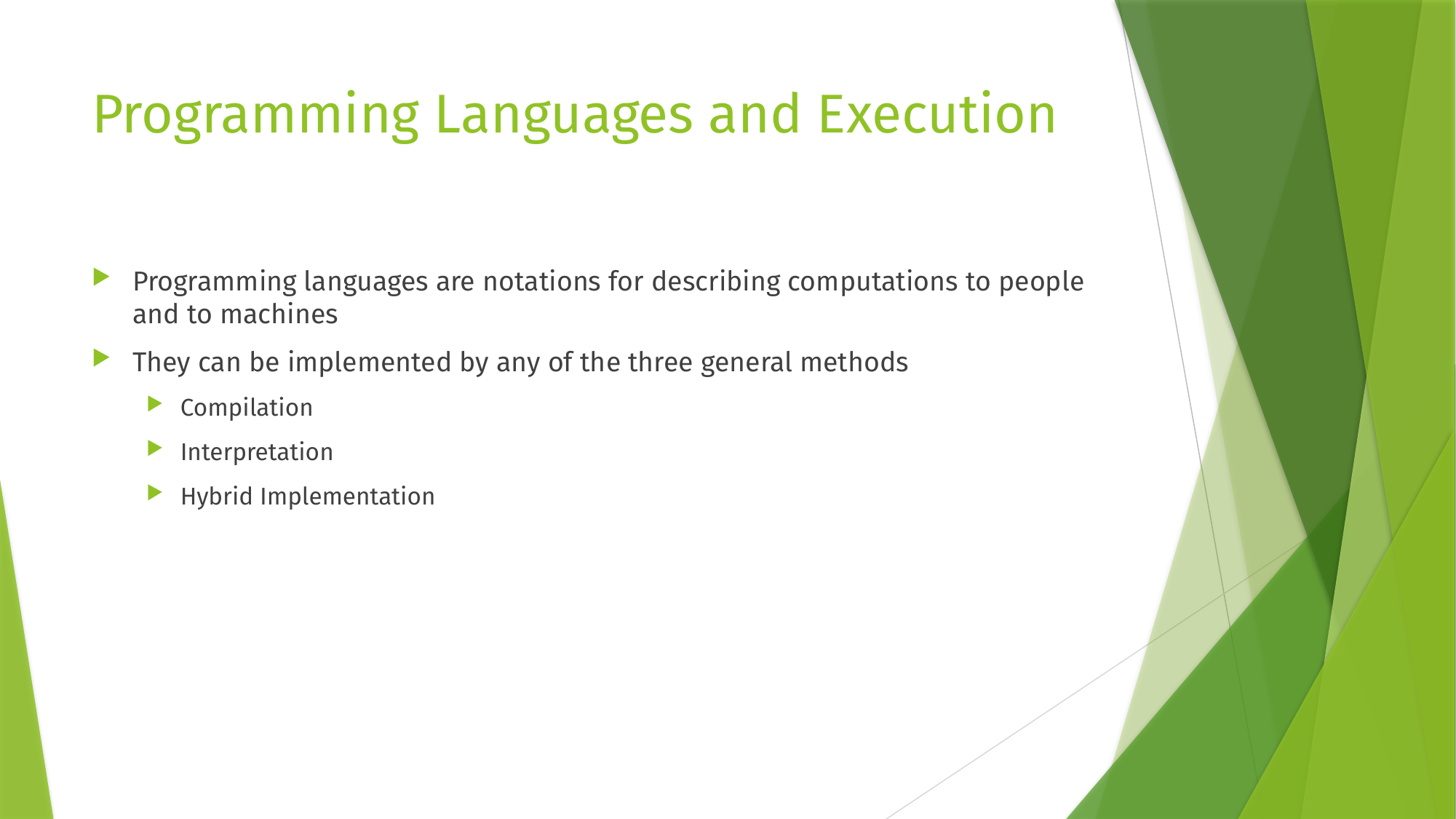

# Programming Languages and Execution
Programming languages are notations for describing computations to people and to machines
They can be implemented by any of the three general methods
Compilation
Interpretation
Hybrid Implementation